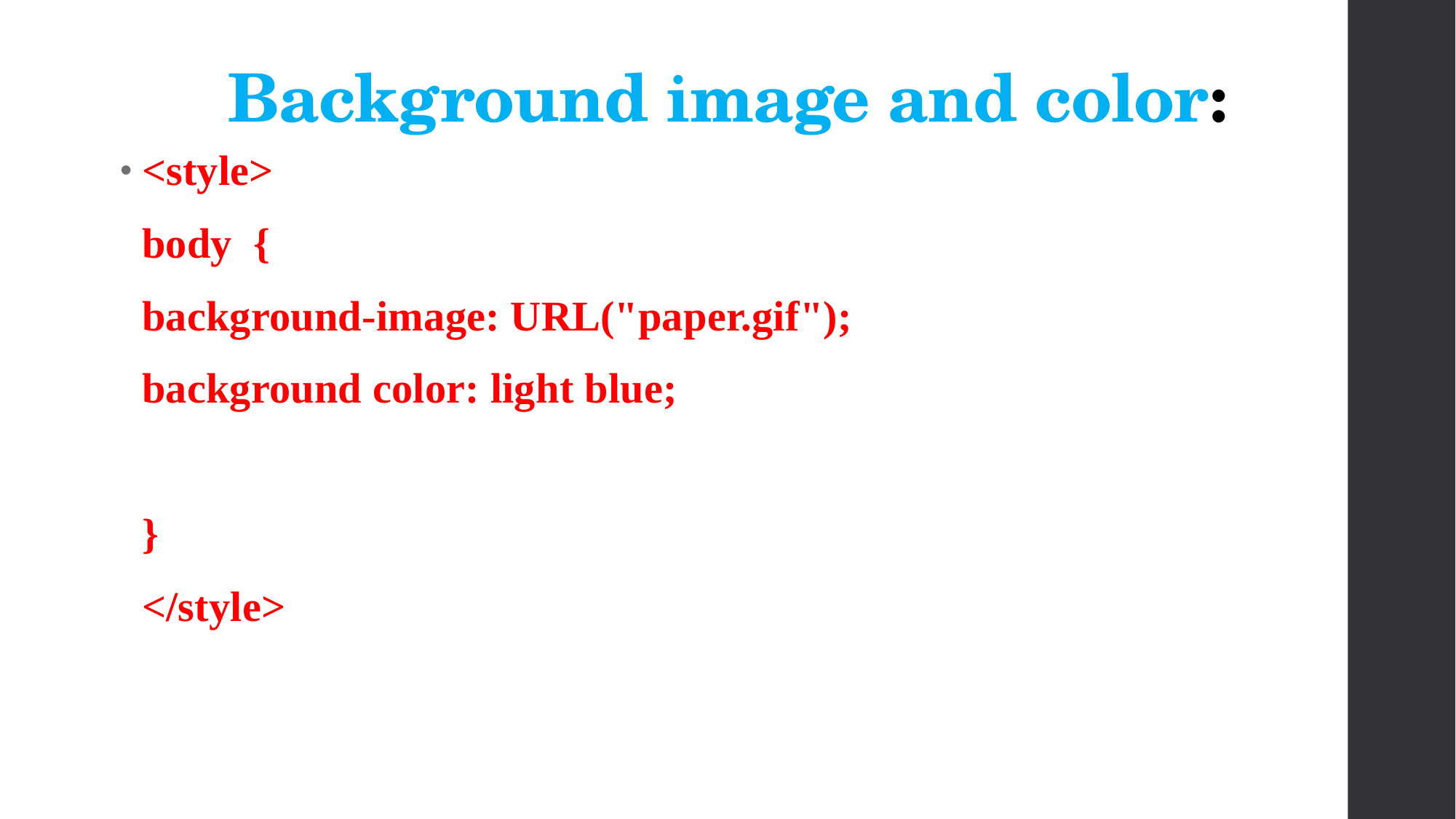

# Background image and color:
<style>
	body  {
	background-image: URL("paper.gif");
	background color: light blue;

	}
	</style>